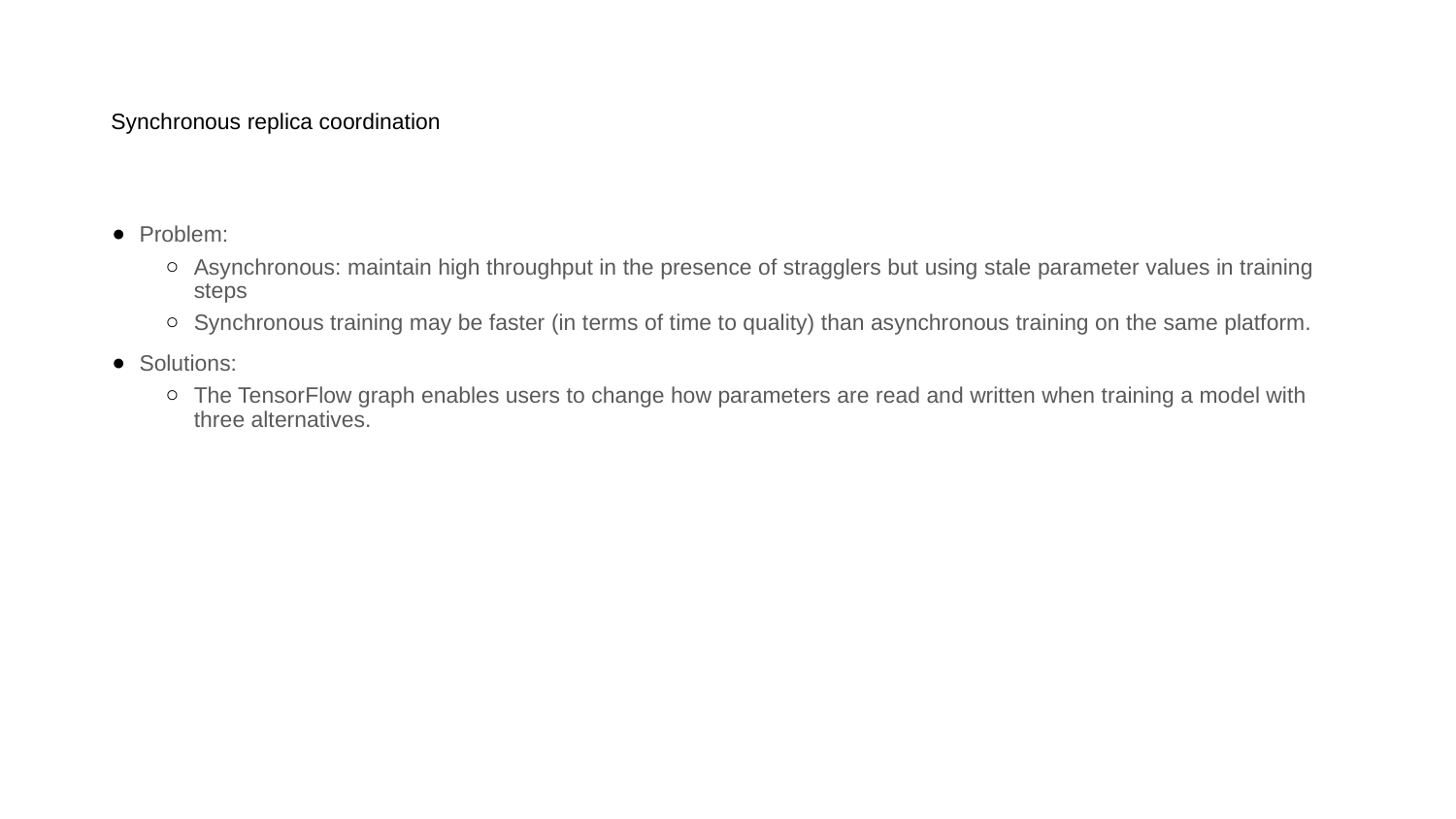

# Synchronous replica coordination
Problem:
Asynchronous: maintain high throughput in the presence of stragglers but using stale parameter values in training steps
Synchronous training may be faster (in terms of time to quality) than asynchronous training on the same platform.
Solutions:
The TensorFlow graph enables users to change how parameters are read and written when training a model with three alternatives.